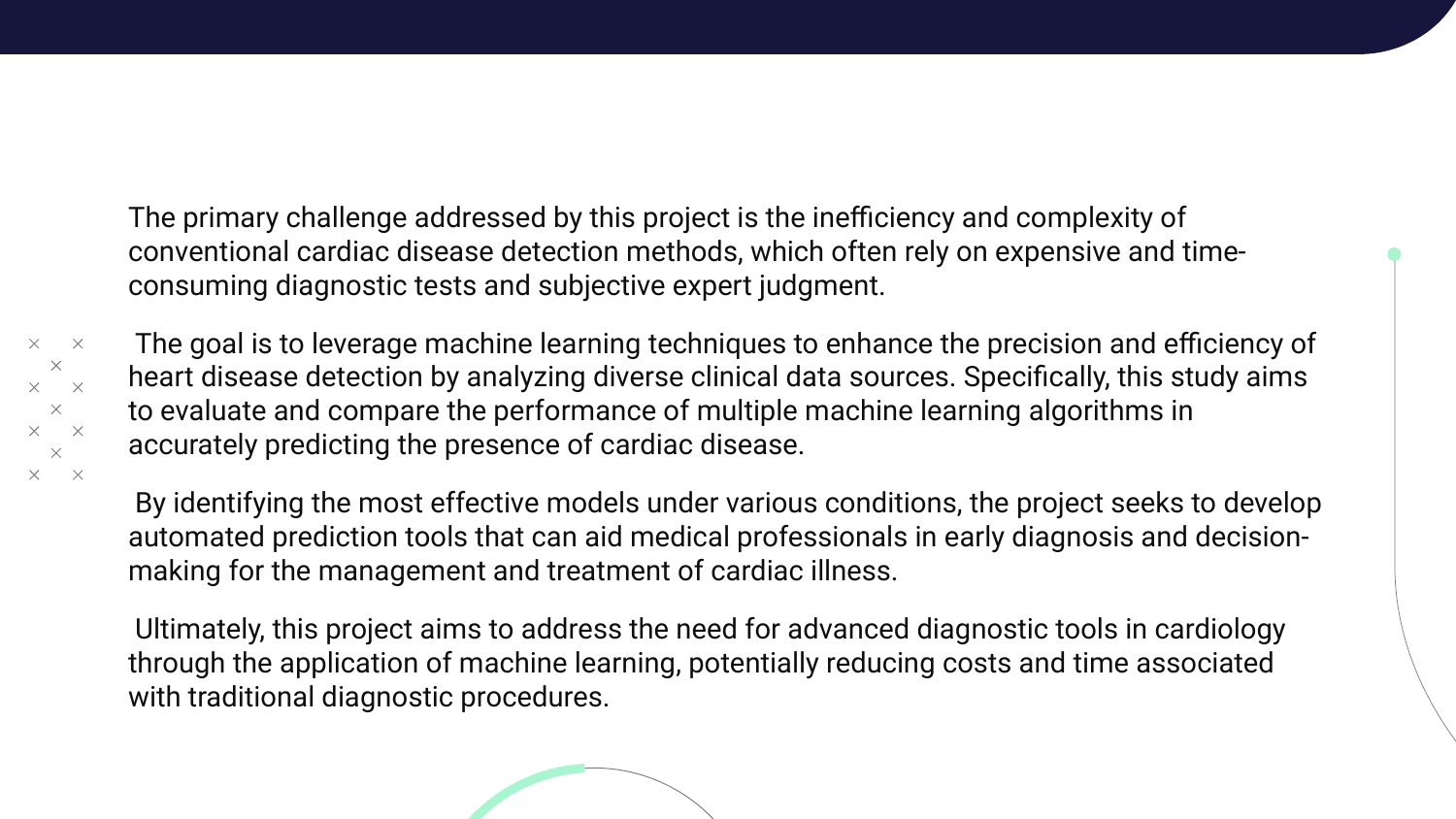

The primary challenge addressed by this project is the inefficiency and complexity of conventional cardiac disease detection methods, which often rely on expensive and time-consuming diagnostic tests and subjective expert judgment.
 The goal is to leverage machine learning techniques to enhance the precision and efficiency of heart disease detection by analyzing diverse clinical data sources. Specifically, this study aims to evaluate and compare the performance of multiple machine learning algorithms in accurately predicting the presence of cardiac disease.
 By identifying the most effective models under various conditions, the project seeks to develop automated prediction tools that can aid medical professionals in early diagnosis and decision-making for the management and treatment of cardiac illness.
 Ultimately, this project aims to address the need for advanced diagnostic tools in cardiology through the application of machine learning, potentially reducing costs and time associated with traditional diagnostic procedures.